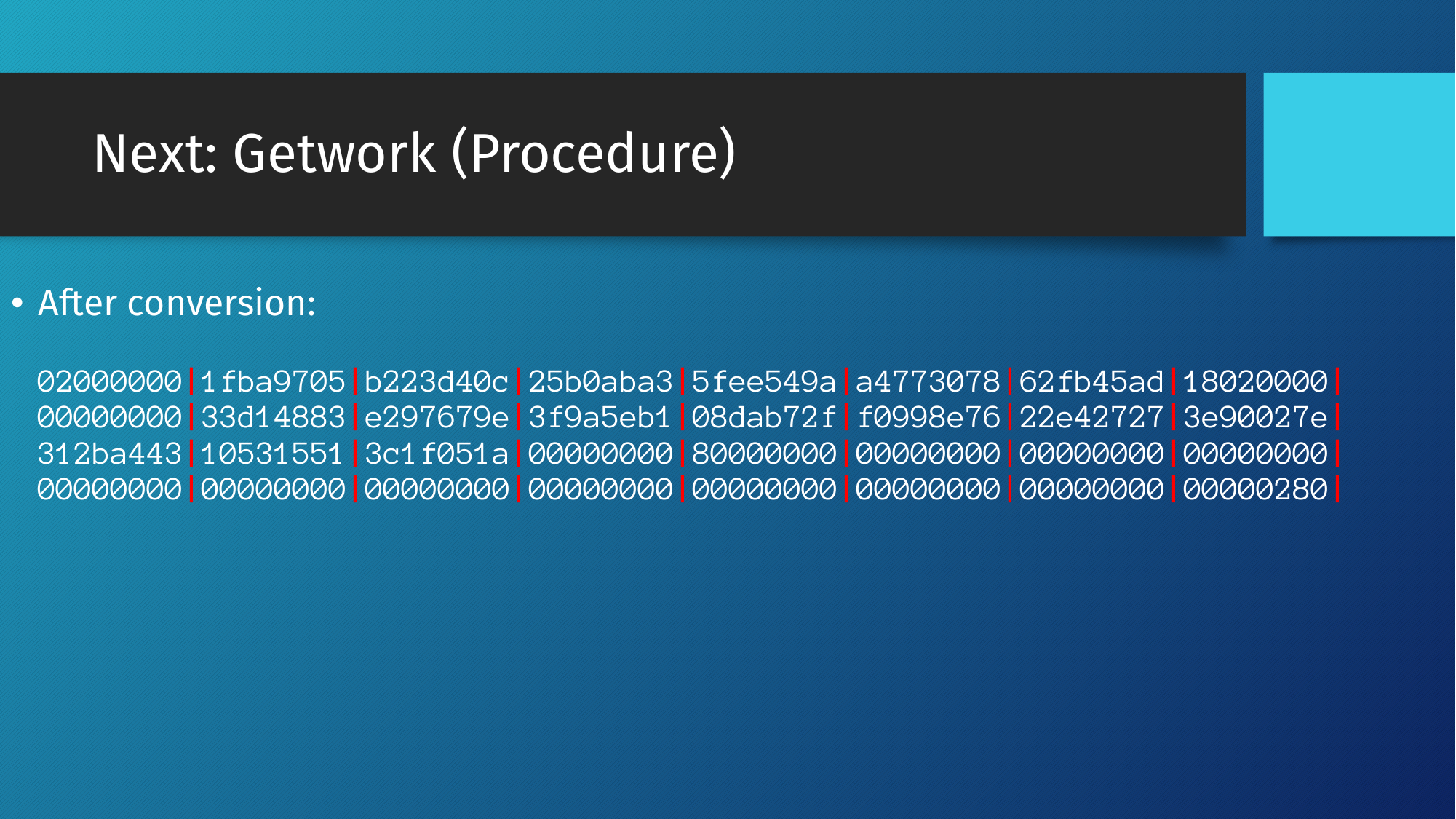

# Next: Getwork (Procedure)
After conversion:
02000000|1fba9705|b223d40c|25b0aba3|5fee549a|a4773078|62fb45ad|18020000| 00000000|33d14883|e297679e|3f9a5eb1|08dab72f|f0998e76|22e42727|3e90027e|
312ba443|10531551|3c1f051a|00000000|80000000|00000000|00000000|00000000|
00000000|00000000|00000000|00000000|00000000|00000000|00000000|00000280|